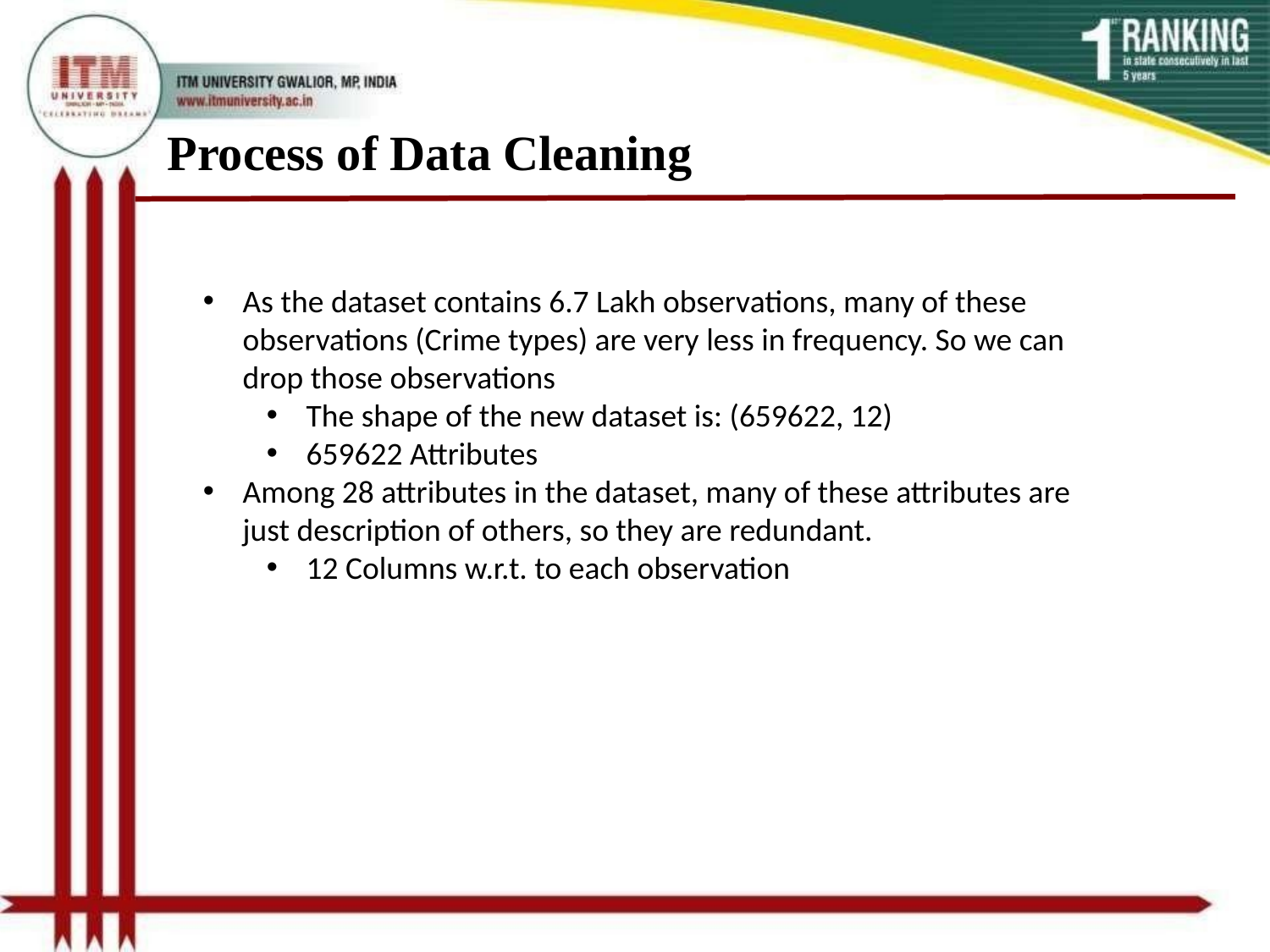

# Process of Data Cleaning

As the dataset contains 6.7 Lakh observations, many of these observations (Crime types) are very less in frequency. So we can  drop those observations
The shape of the new dataset is: (659622, 12)
659622 Attributes
Among 28 attributes in the dataset, many of these attributes are just description of others, so they are redundant.
12 Columns w.r.t. to each observation